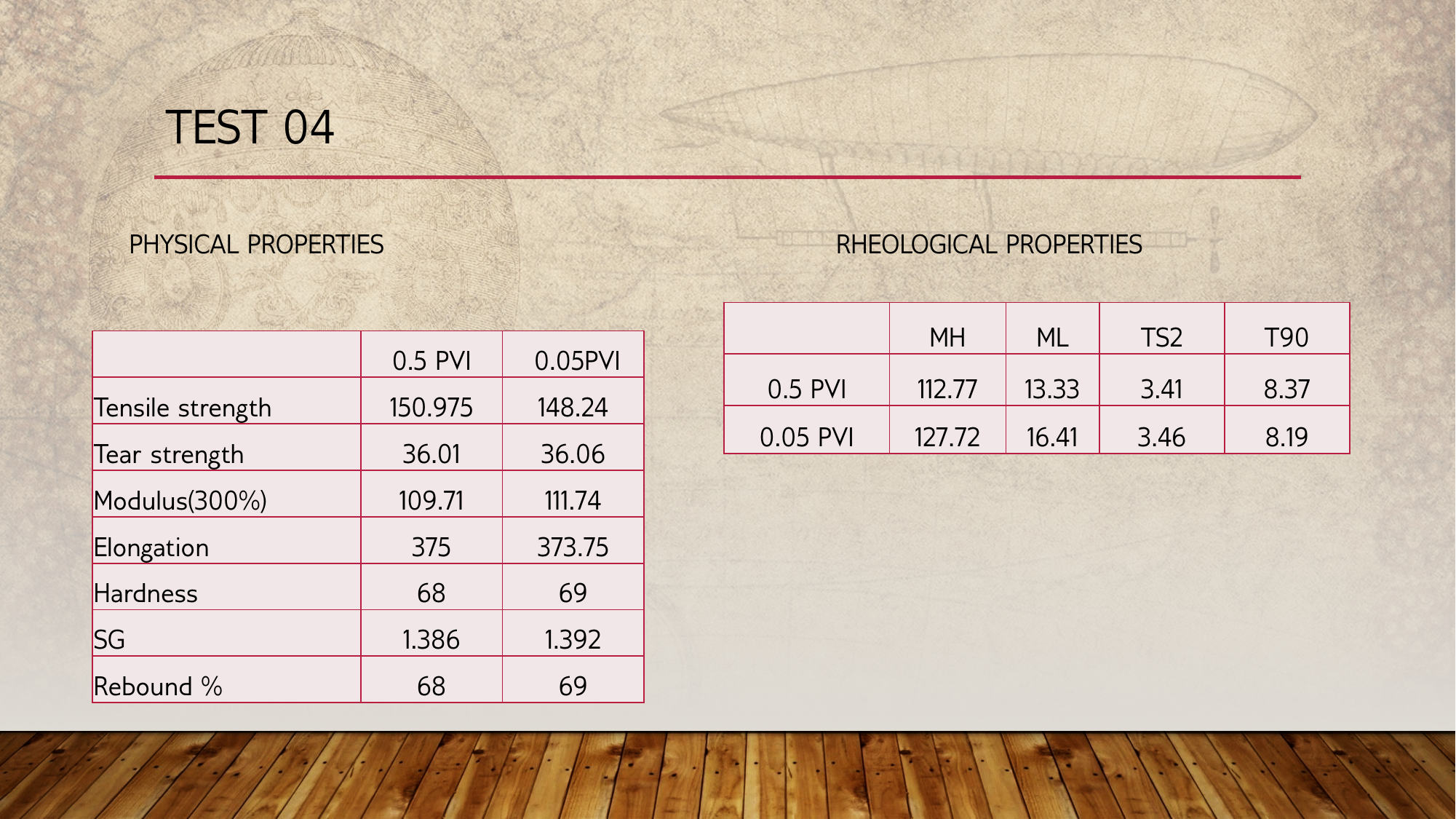

# Test 04
PHYSICAL PROPERTIES
RHEOLOGICAL PROPERTIES
|  | MH | ML | TS2 | T90 |
| --- | --- | --- | --- | --- |
| 0.5 PVI | 112.77 | 13.33 | 3.41 | 8.37 |
| 0.05 PVI | 127.72 | 16.41 | 3.46 | 8.19 |
|  | 0.5 PVI | 0.05PVI |
| --- | --- | --- |
| Tensile strength | 150.975 | 148.24 |
| Tear strength | 36.01 | 36.06 |
| Modulus(300%) | 109.71 | 111.74 |
| Elongation | 375 | 373.75 |
| Hardness | 68 | 69 |
| SG | 1.386 | 1.392 |
| Rebound % | 68 | 69 |